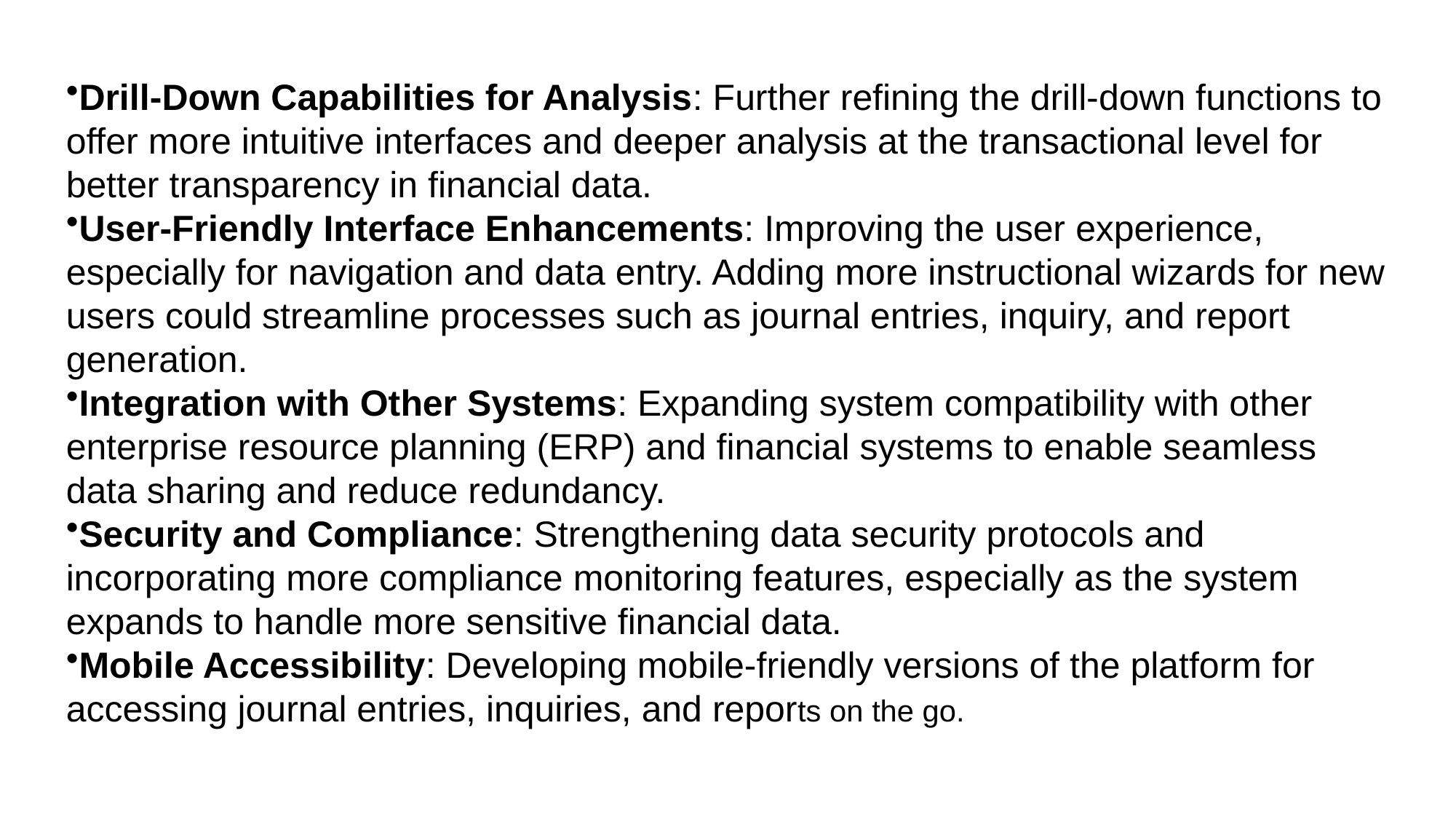

Drill-Down Capabilities for Analysis: Further refining the drill-down functions to offer more intuitive interfaces and deeper analysis at the transactional level for better transparency in financial data.
User-Friendly Interface Enhancements: Improving the user experience, especially for navigation and data entry. Adding more instructional wizards for new users could streamline processes such as journal entries, inquiry, and report generation.
Integration with Other Systems: Expanding system compatibility with other enterprise resource planning (ERP) and financial systems to enable seamless data sharing and reduce redundancy.
Security and Compliance: Strengthening data security protocols and incorporating more compliance monitoring features, especially as the system expands to handle more sensitive financial data.
Mobile Accessibility: Developing mobile-friendly versions of the platform for accessing journal entries, inquiries, and reports on the go.